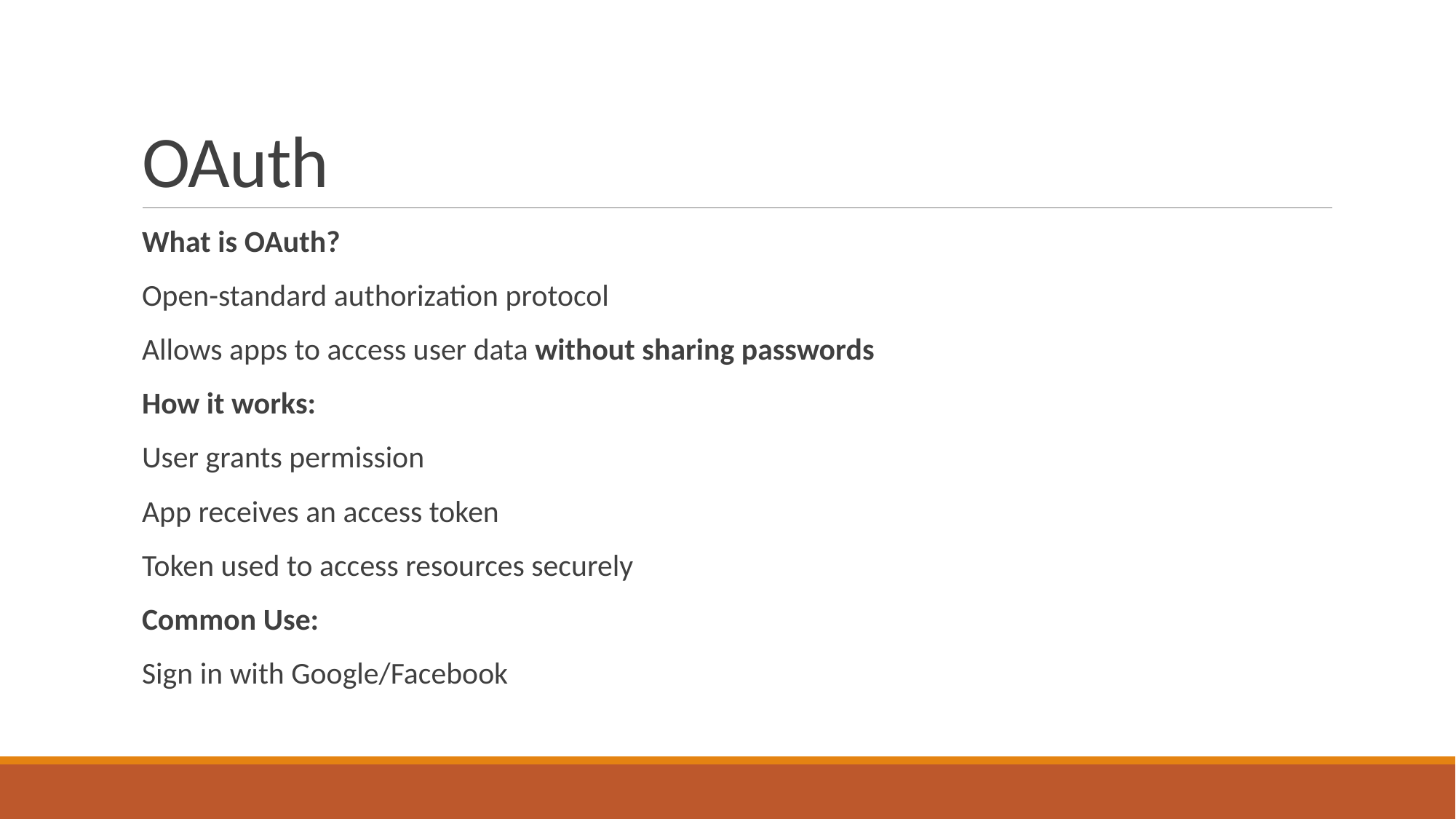

# OAuth
What is OAuth?
Open-standard authorization protocol
Allows apps to access user data without sharing passwords
How it works:
User grants permission
App receives an access token
Token used to access resources securely
Common Use:
Sign in with Google/Facebook